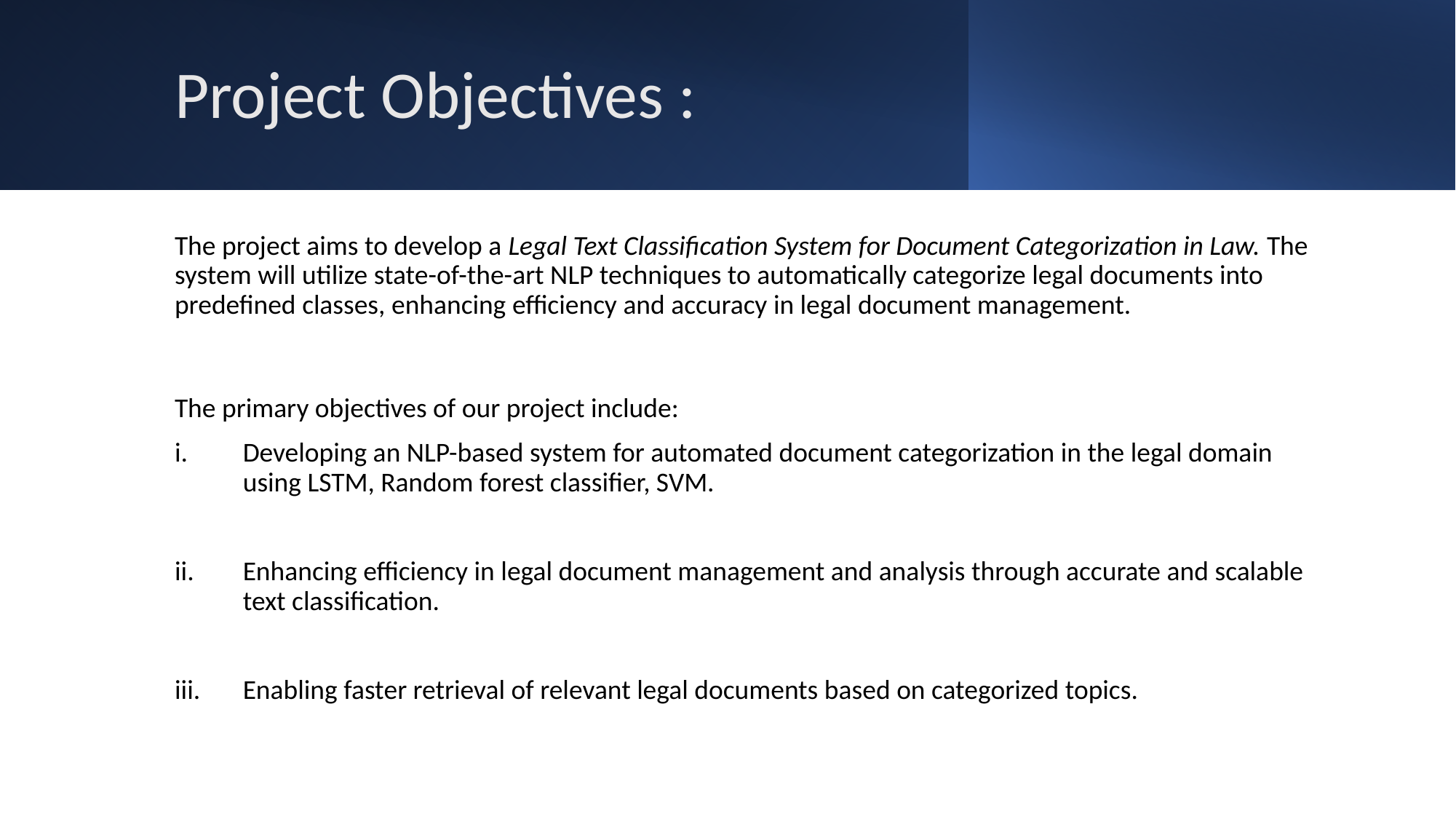

# Project Objectives :
The project aims to develop a Legal Text Classification System for Document Categorization in Law. The system will utilize state-of-the-art NLP techniques to automatically categorize legal documents into predefined classes, enhancing efficiency and accuracy in legal document management.
The primary objectives of our project include:
Developing an NLP-based system for automated document categorization in the legal domain using LSTM, Random forest classifier, SVM.

Enhancing efficiency in legal document management and analysis through accurate and scalable text classification.

Enabling faster retrieval of relevant legal documents based on categorized topics.